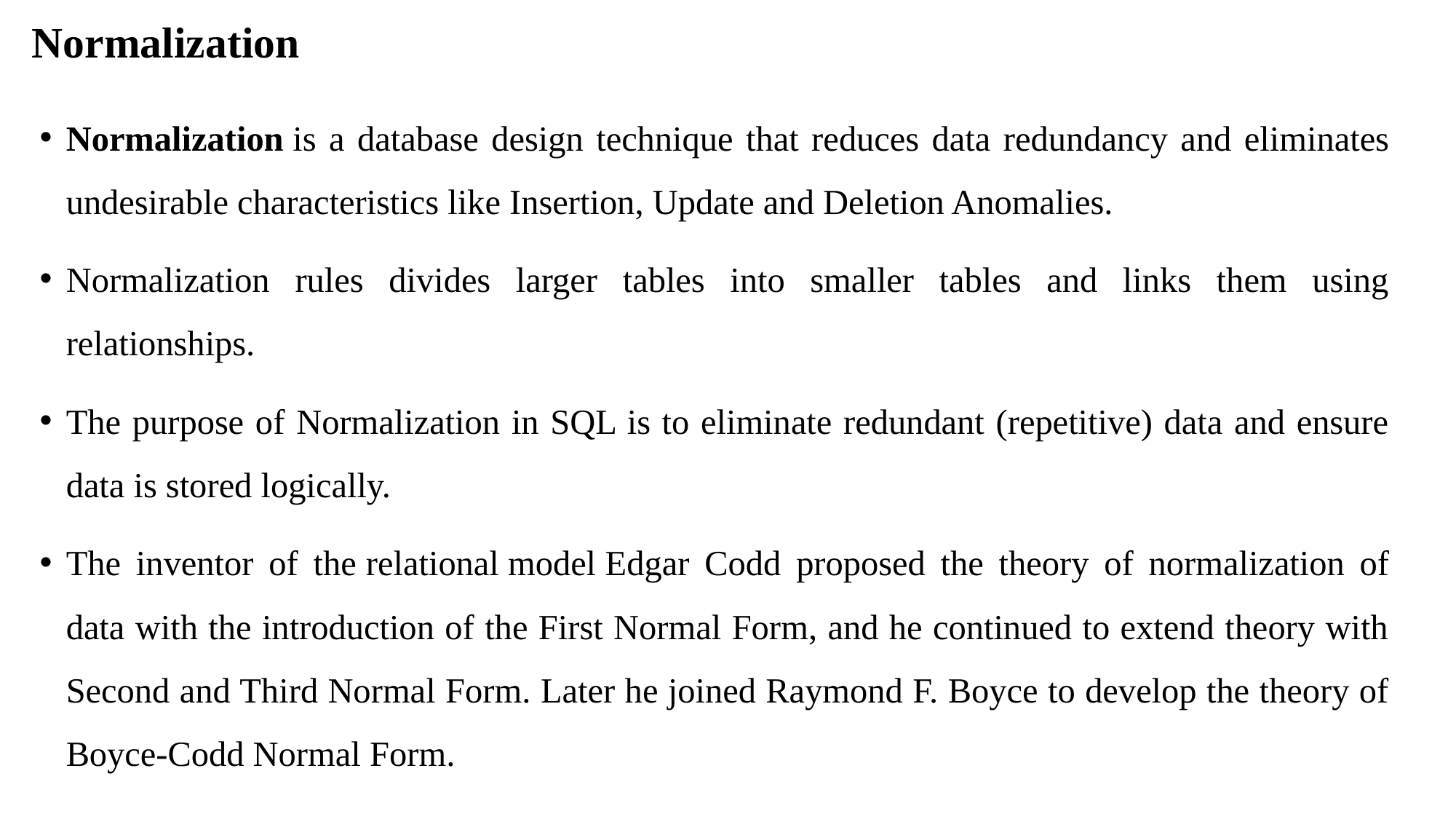

# Normalization
Normalization is a database design technique that reduces data redundancy and eliminates undesirable characteristics like Insertion, Update and Deletion Anomalies.
Normalization rules divides larger tables into smaller tables and links them using relationships.
The purpose of Normalization in SQL is to eliminate redundant (repetitive) data and ensure data is stored logically.
The inventor of the relational model Edgar Codd proposed the theory of normalization of data with the introduction of the First Normal Form, and he continued to extend theory with Second and Third Normal Form. Later he joined Raymond F. Boyce to develop the theory of Boyce-Codd Normal Form.